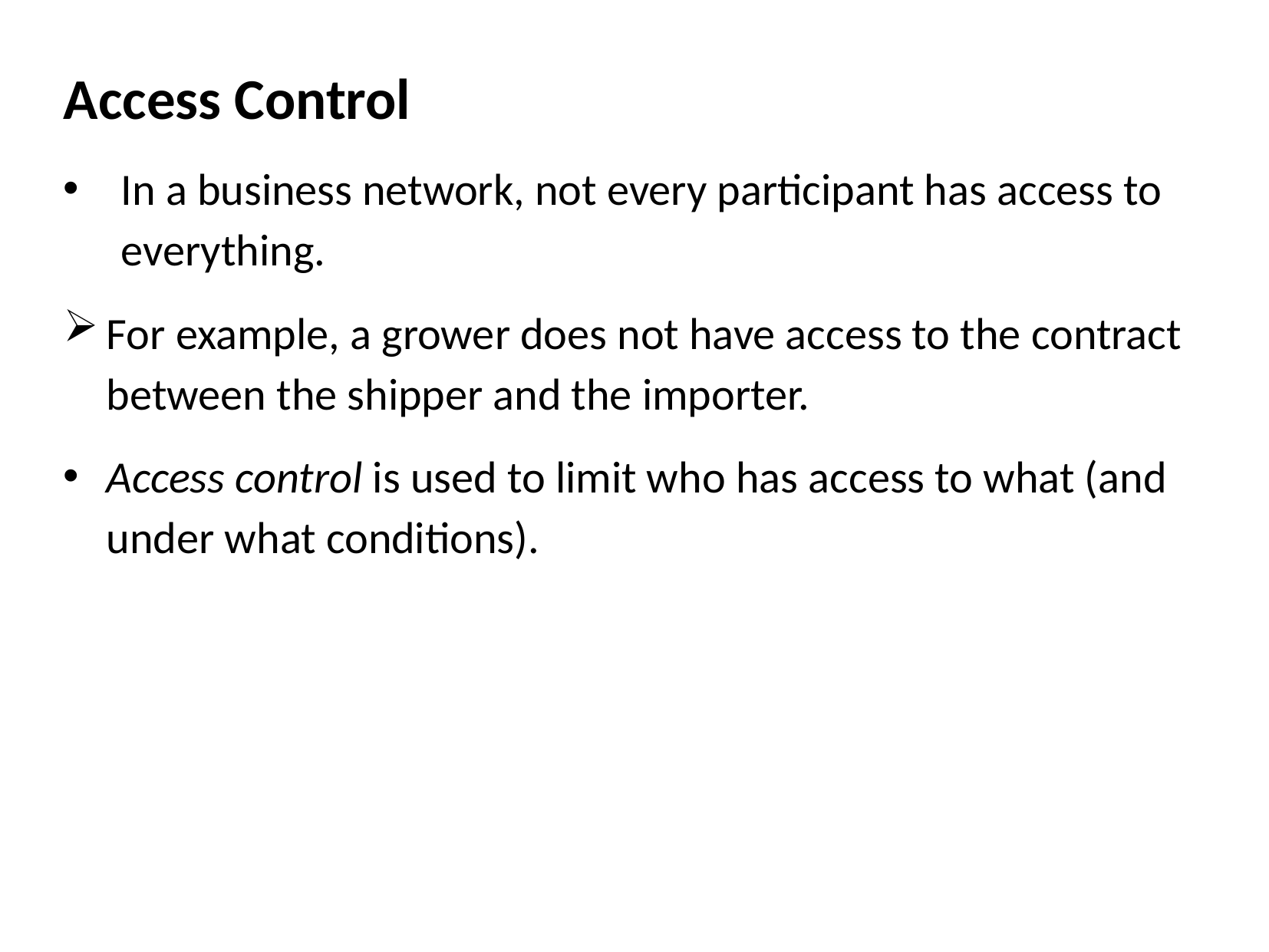

Access Control
In a business network, not every participant has access to everything.
For example, a grower does not have access to the contract between the shipper and the importer.
Access control is used to limit who has access to what (and under what conditions).